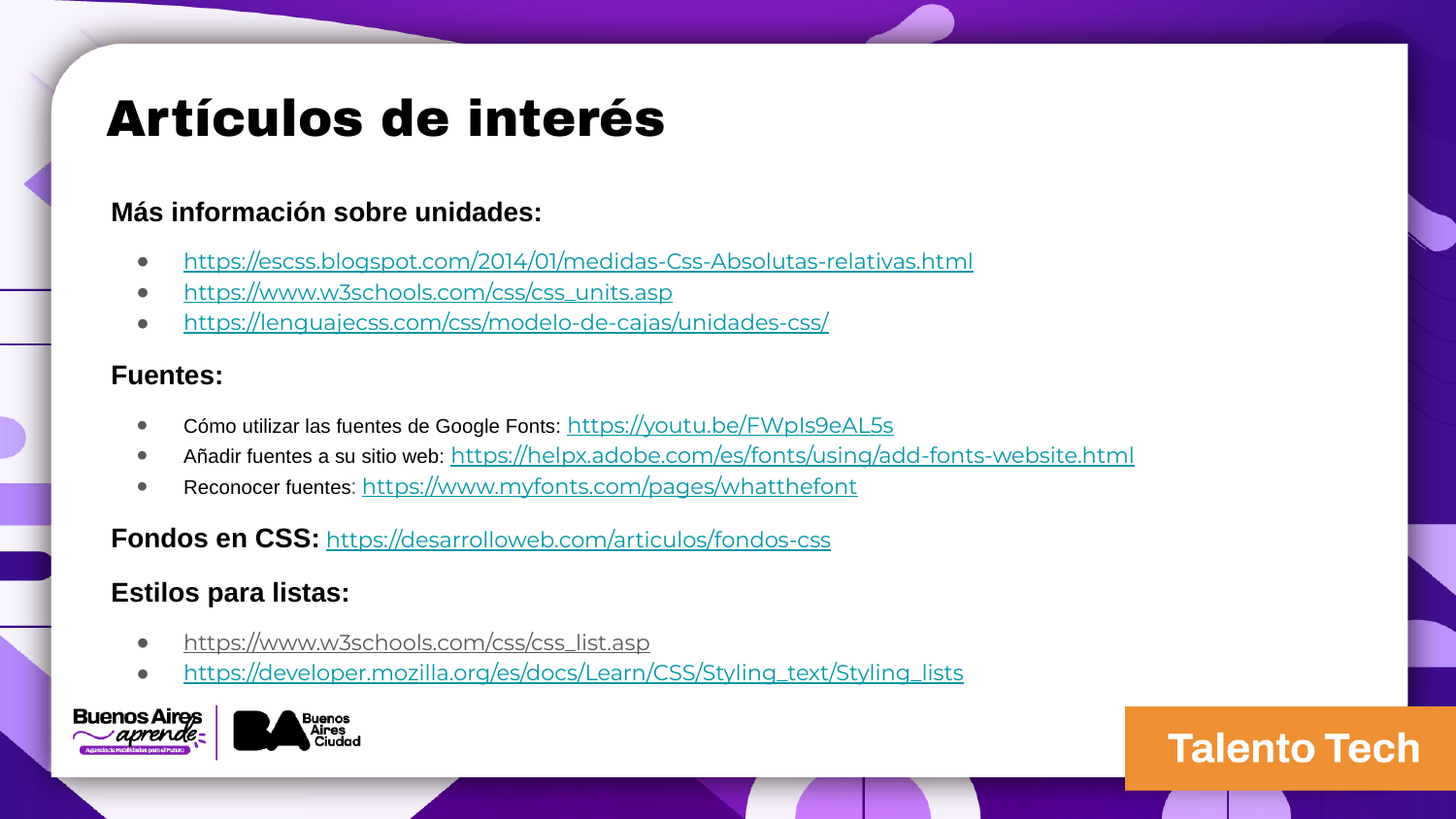

Artículos de interés
Más información sobre unidades:
https://escss.blogspot.com/2014/01/medidas-Css-Absolutas-relativas.html
https://www.w3schools.com/css/css_units.asp
https://lenguajecss.com/css/modelo-de-cajas/unidades-css/
Fuentes:
Cómo utilizar las fuentes de Google Fonts: https://youtu.be/FWpIs9eAL5s
Añadir fuentes a su sitio web: https://helpx.adobe.com/es/fonts/using/add-fonts-website.html
Reconocer fuentes: https://www.myfonts.com/pages/whatthefont
Fondos en CSS: https://desarrolloweb.com/articulos/fondos-css
Estilos para listas:
https://www.w3schools.com/css/css_list.asp
https://developer.mozilla.org/es/docs/Learn/CSS/Styling_text/Styling_lists